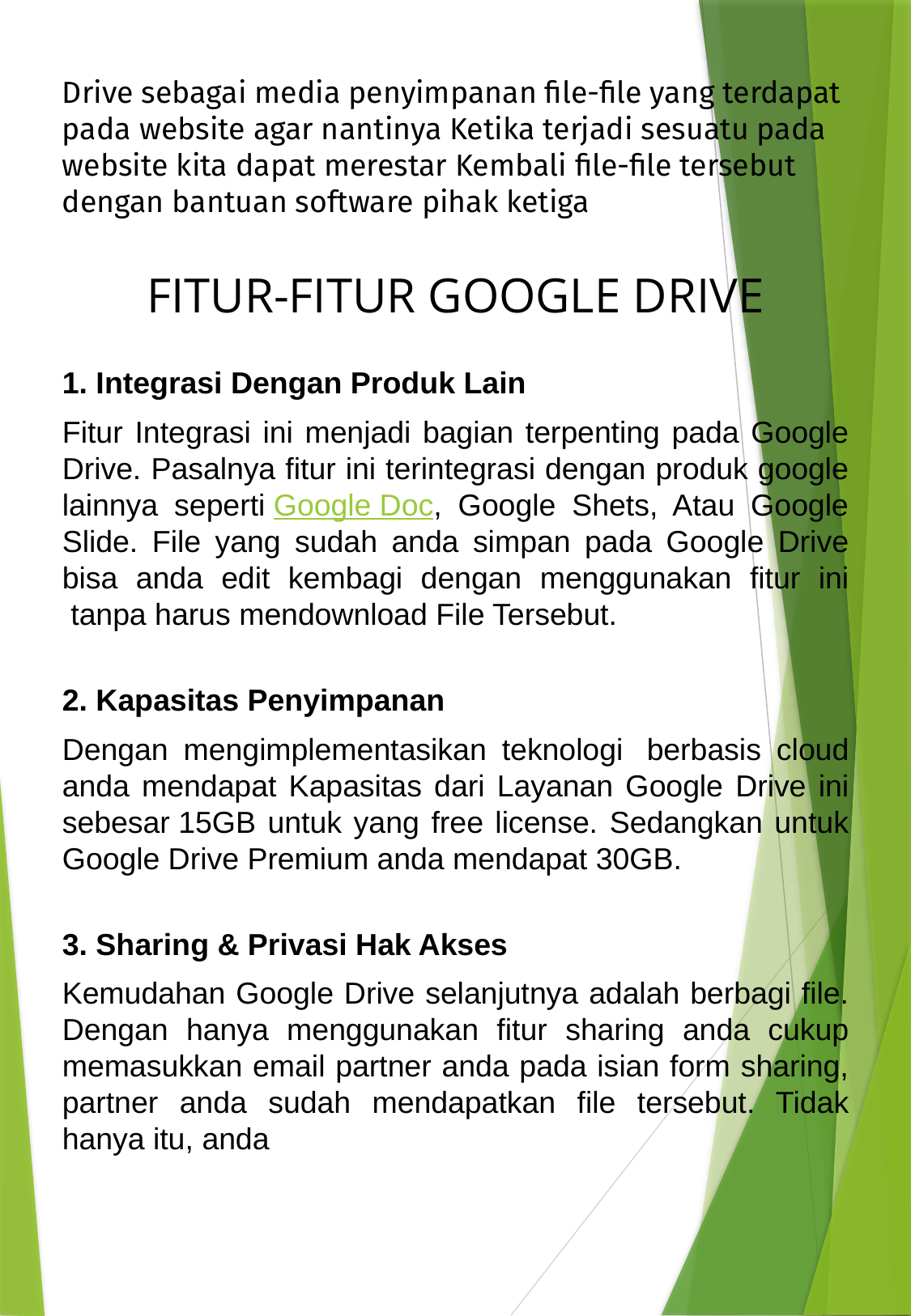

Drive sebagai media penyimpanan file-file yang terdapat pada website agar nantinya Ketika terjadi sesuatu pada website kita dapat merestar Kembali file-file tersebut dengan bantuan software pihak ketiga

FITUR-FITUR GOOGLE DRIVE
1. Integrasi Dengan Produk Lain
Fitur Integrasi ini menjadi bagian terpenting pada Google Drive. Pasalnya fitur ini terintegrasi dengan produk google lainnya seperti Google Doc, Google Shets, Atau Google Slide. File yang sudah anda simpan pada Google Drive bisa anda edit kembagi dengan menggunakan fitur ini  tanpa harus mendownload File Tersebut.
2. Kapasitas Penyimpanan
Dengan mengimplementasikan teknologi  berbasis cloud anda mendapat Kapasitas dari Layanan Google Drive ini sebesar 15GB untuk yang free license. Sedangkan untuk Google Drive Premium anda mendapat 30GB.
3. Sharing & Privasi Hak Akses
Kemudahan Google Drive selanjutnya adalah berbagi file. Dengan hanya menggunakan fitur sharing anda cukup memasukkan email partner anda pada isian form sharing, partner anda sudah mendapatkan file tersebut. Tidak hanya itu, anda